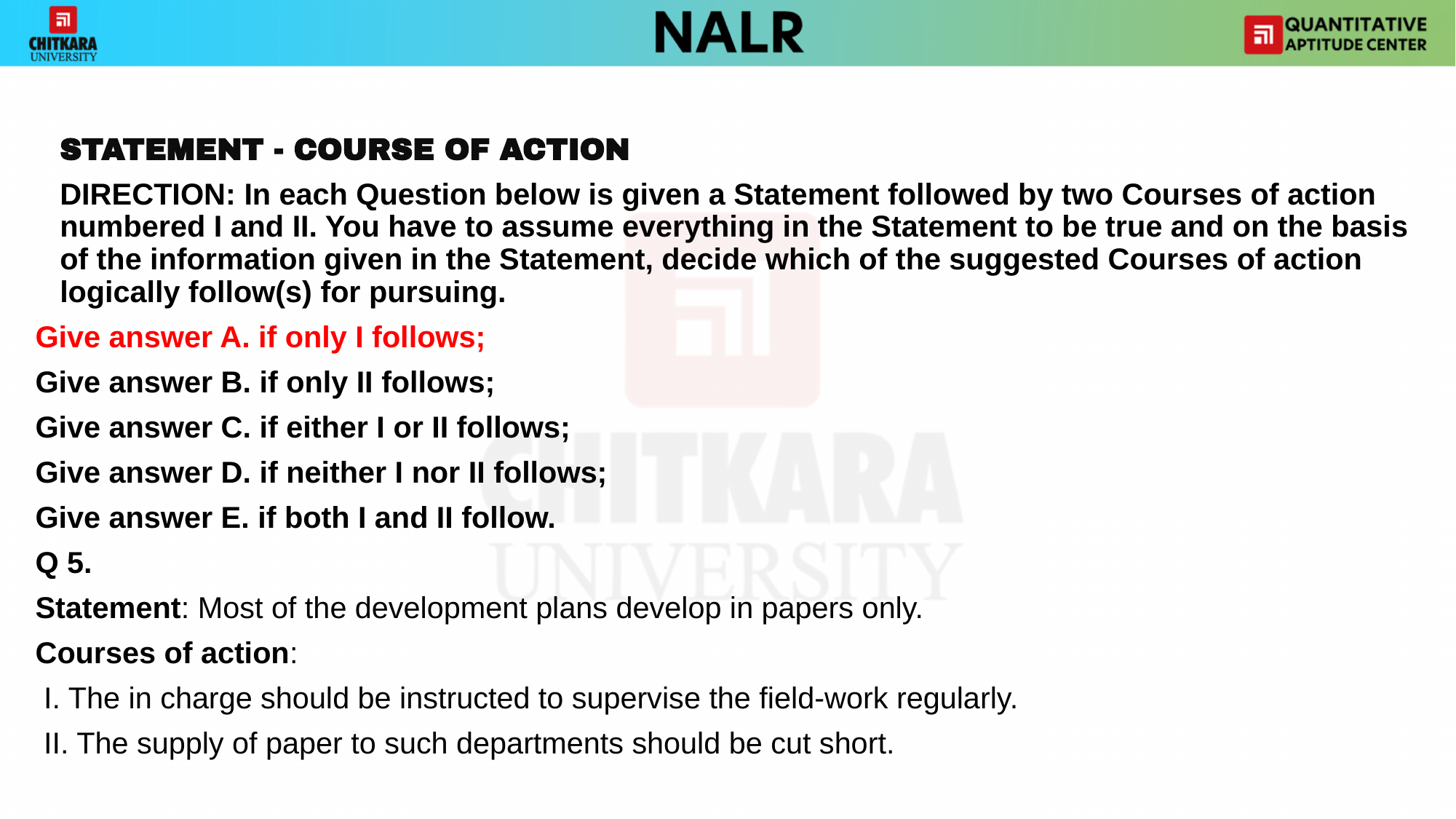

STATEMENT - COURSE OF ACTION
	DIRECTION: In each Question below is given a Statement followed by two Courses of action numbered I and II. You have to assume everything in the Statement to be true and on the basis of the information given in the Statement, decide which of the suggested Courses of action logically follow(s) for pursuing.
Give answer A. if only I follows;
Give answer B. if only II follows;
Give answer C. if either I or II follows;
Give answer D. if neither I nor II follows;
Give answer E. if both I and II follow.
Q 5.
Statement: Most of the development plans develop in papers only.
Courses of action:
 I. The in charge should be instructed to supervise the field-work regularly.
 II. The supply of paper to such departments should be cut short.